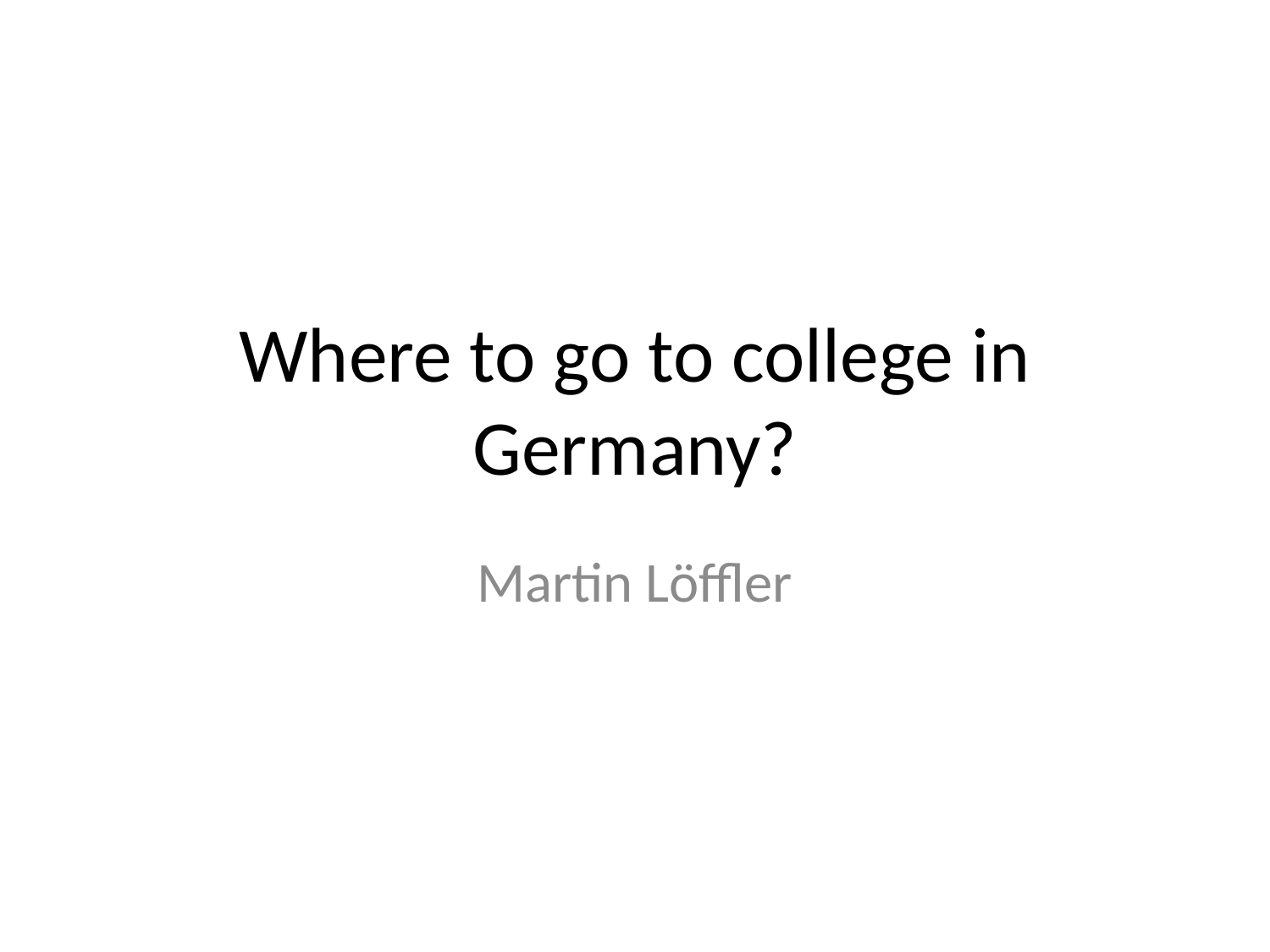

# Where to go to college in Germany?
Martin Löffler